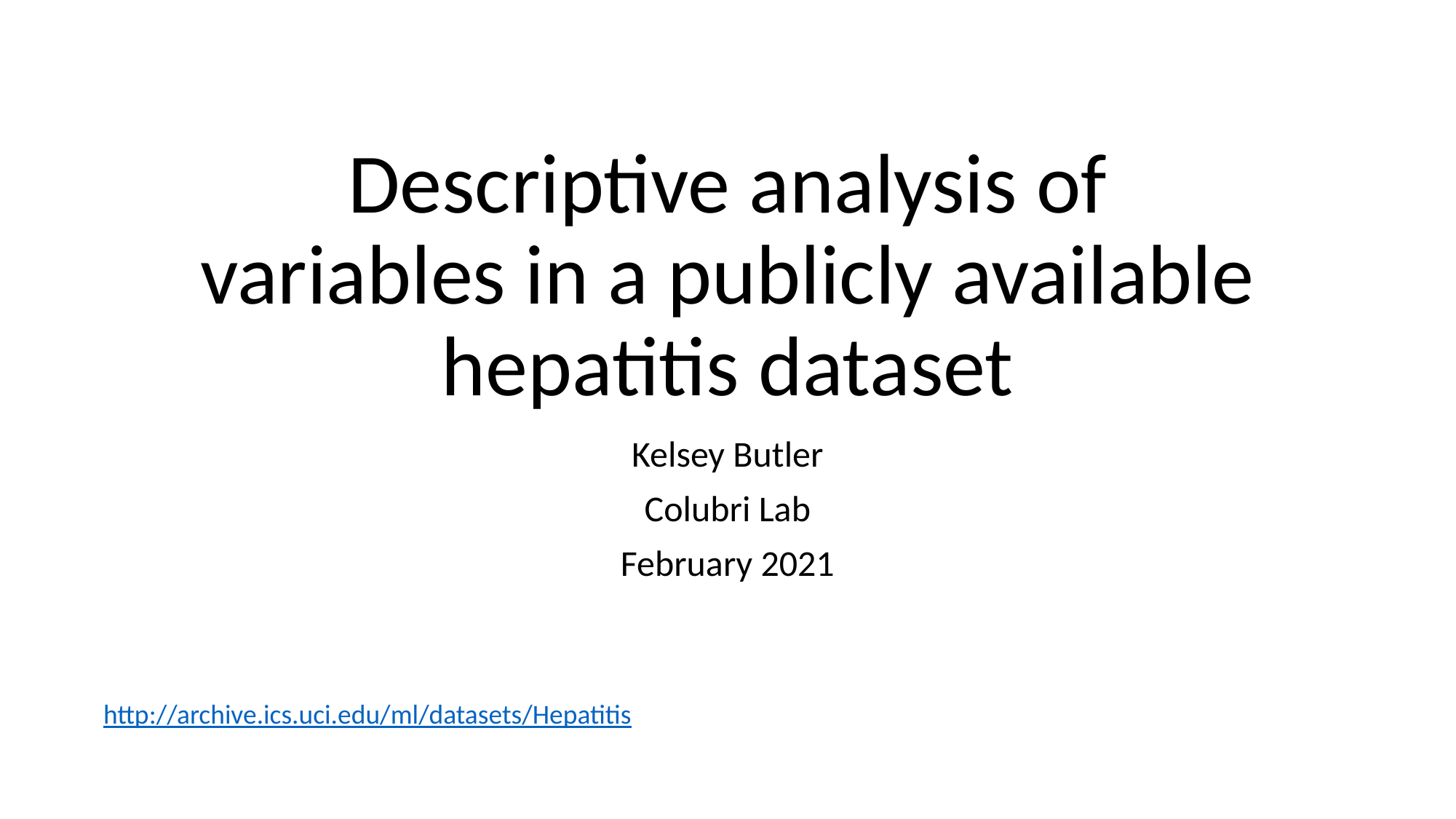

# Descriptive analysis of variables in a publicly available hepatitis dataset
Kelsey Butler
Colubri Lab
February 2021
http://archive.ics.uci.edu/ml/datasets/Hepatitis